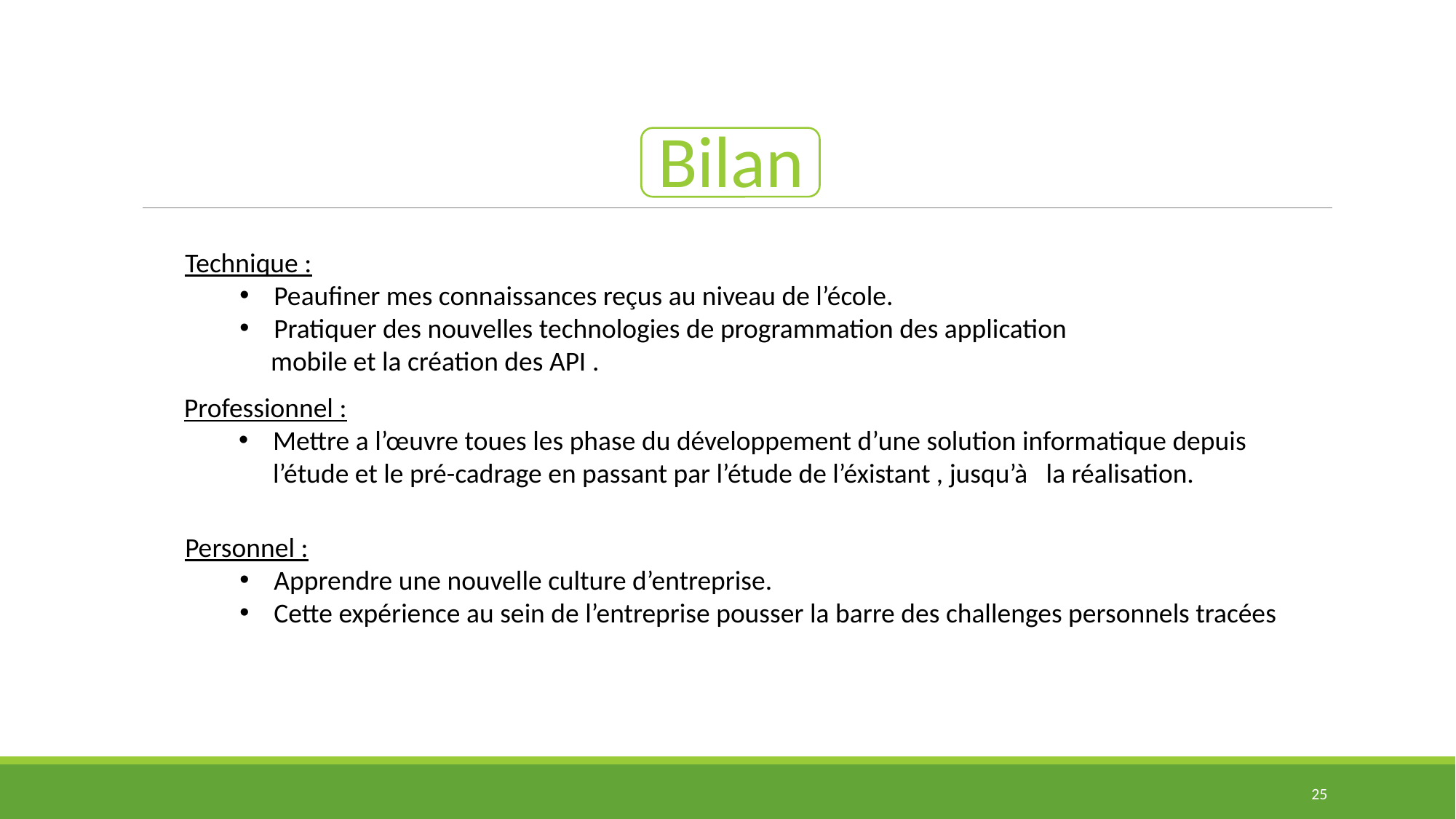

# Bilan

Technique :
Peaufiner mes connaissances reçus au niveau de l’école.
Pratiquer des nouvelles technologies de programmation des application
     mobile et la création des API .
Professionnel :
Mettre a l’œuvre toues les phase du développement d’une solution informatique depuis l’étude et le pré-cadrage en passant par l’étude de l’éxistant , jusqu’à   la réalisation.
Personnel :
Apprendre une nouvelle culture d’entreprise.
Cette expérience au sein de l’entreprise pousser la barre des challenges personnels tracées
25